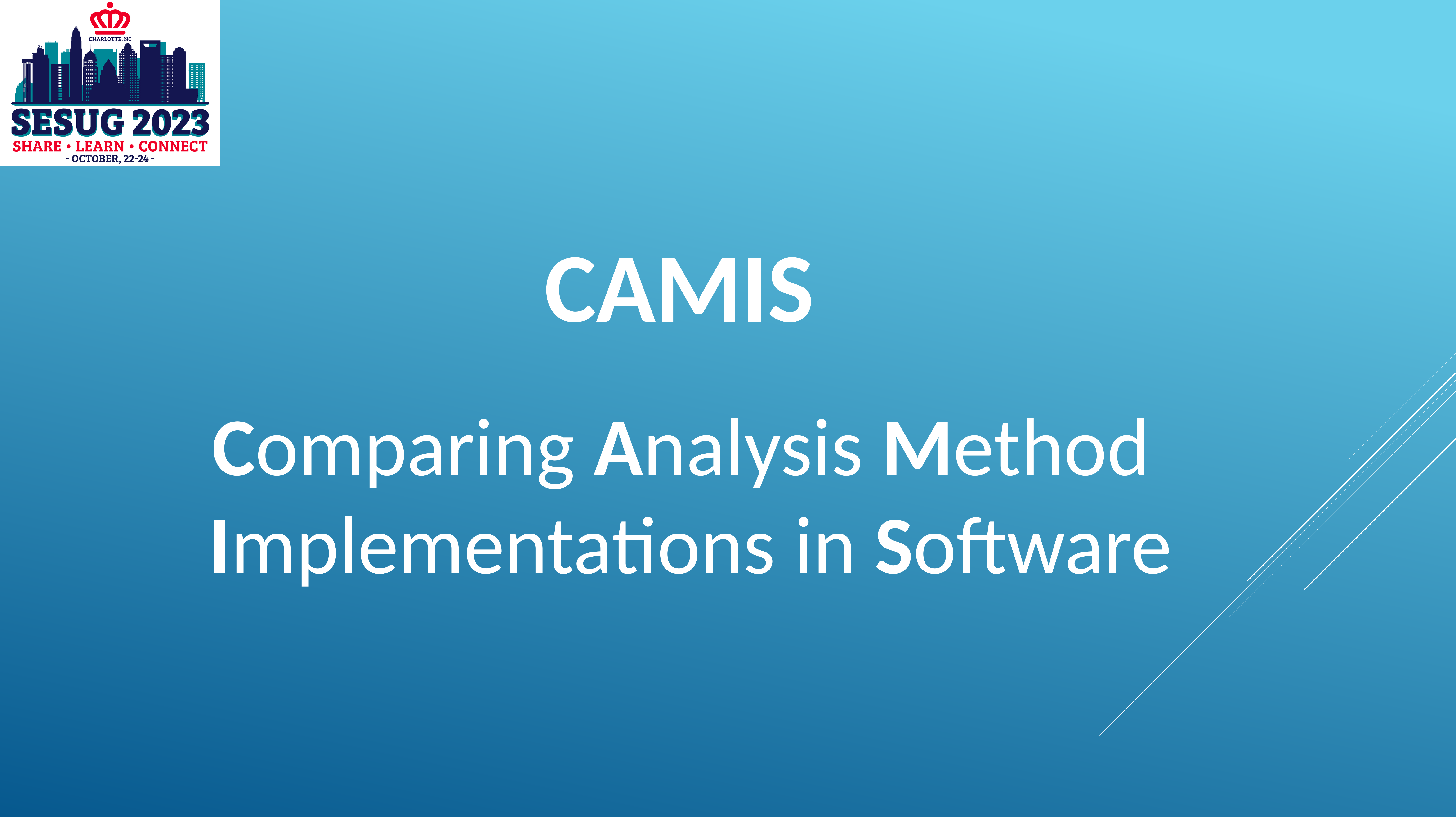

CAMIS

Comparing Analysis Method
Implementations in Software